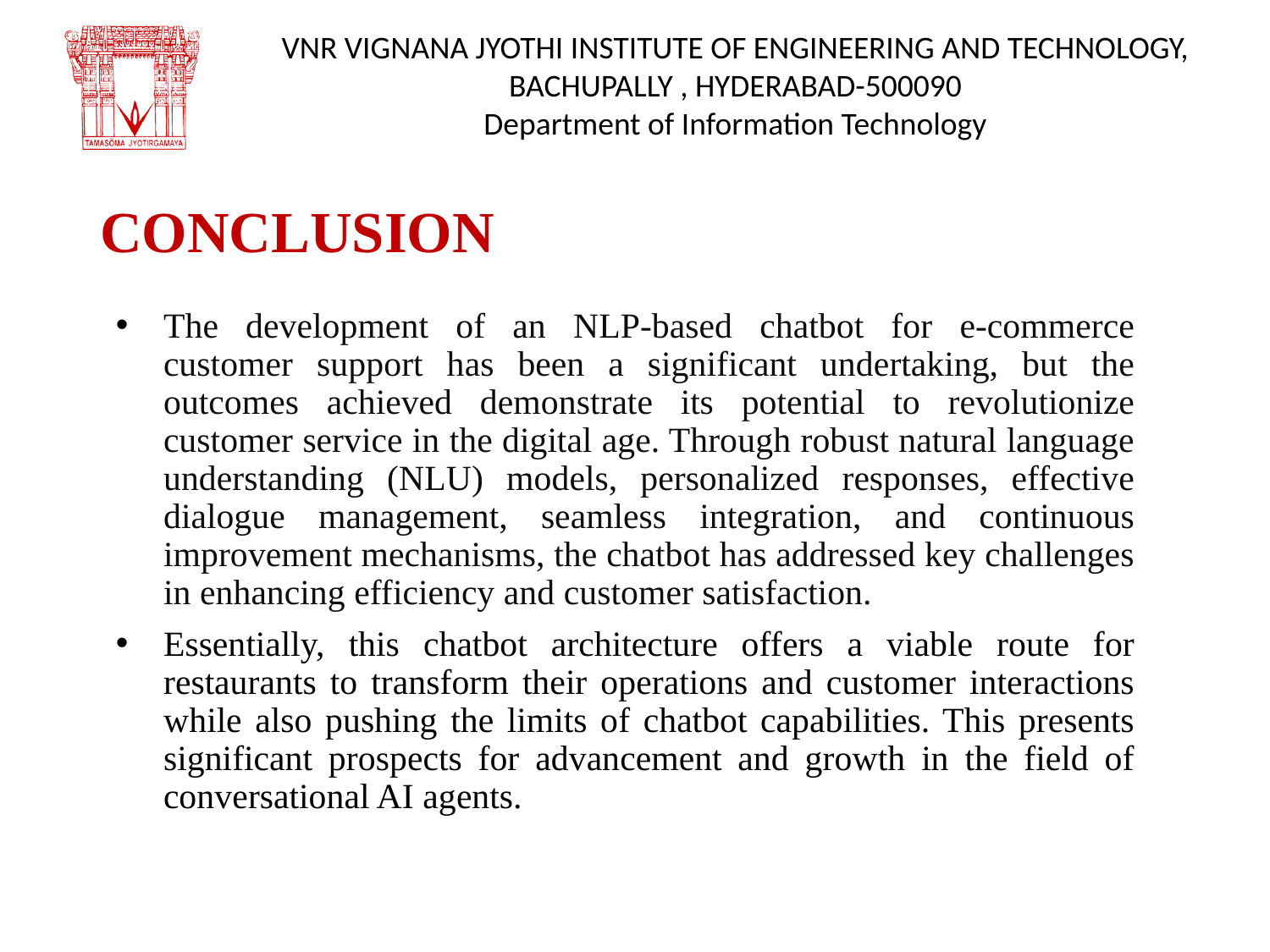

# CONCLUSION
The development of an NLP-based chatbot for e-commerce customer support has been a significant undertaking, but the outcomes achieved demonstrate its potential to revolutionize customer service in the digital age. Through robust natural language understanding (NLU) models, personalized responses, effective dialogue management, seamless integration, and continuous improvement mechanisms, the chatbot has addressed key challenges in enhancing efficiency and customer satisfaction.
Essentially, this chatbot architecture offers a viable route for restaurants to transform their operations and customer interactions while also pushing the limits of chatbot capabilities. This presents significant prospects for advancement and growth in the field of conversational AI agents.